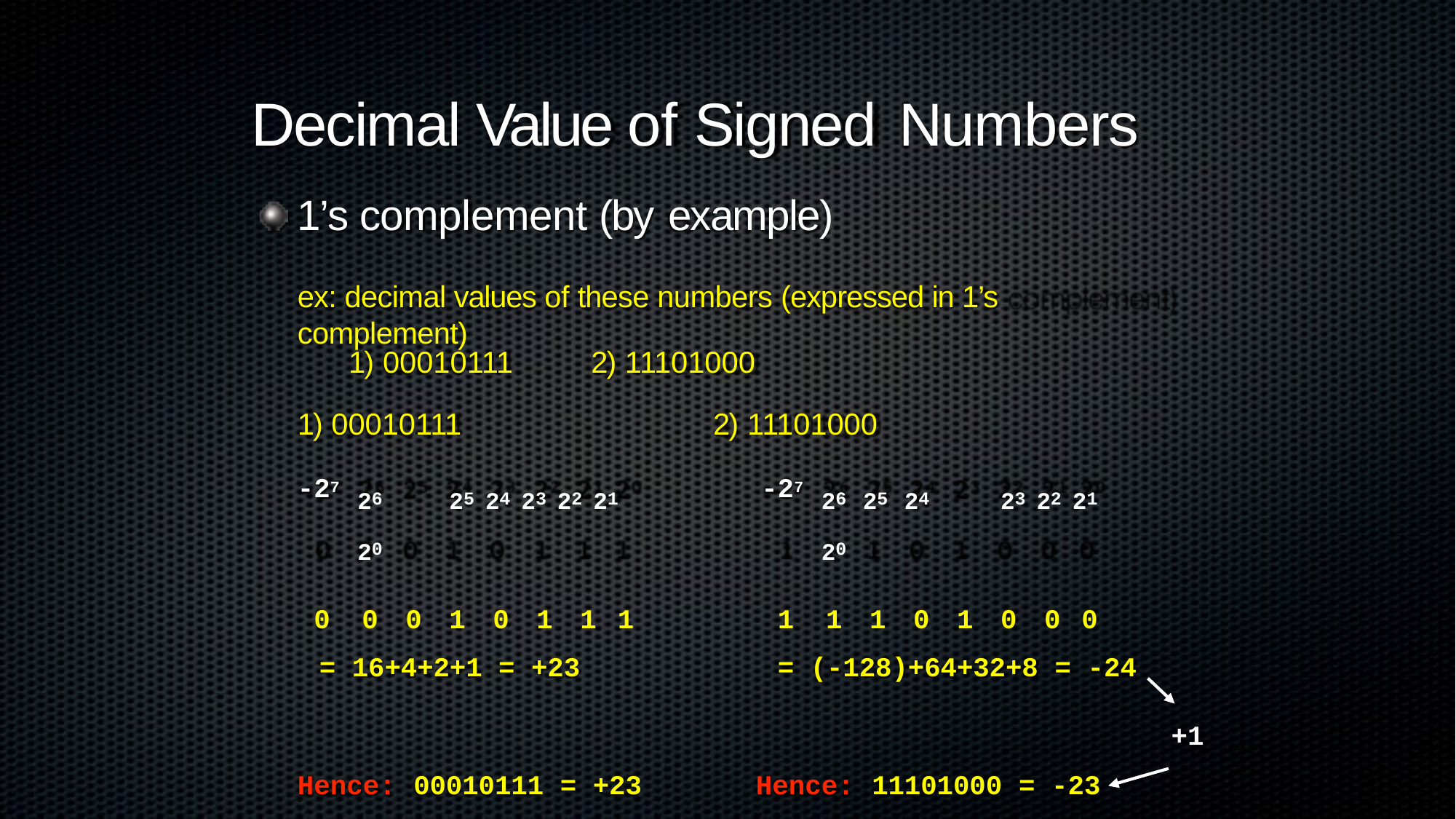

# Decimal Value of Signed Numbers

1’s complement (by example)
ex: decimal values of these numbers (expressed in 1’s complement)

1) 00010111
1) 00010111
2) 11101000
2) 11101000

26	25 24 23 22 21 20

0	0	0	1	0	1	1 1
26 25 24	23 22 21 20

1	1	1	0	1	0	0 0
-27
-27

= 16+4+2+1 = +23
= (-128)+64+32+8 = -24

+1

Hence:	00010111 = +23
Hence:	11101000 = -23